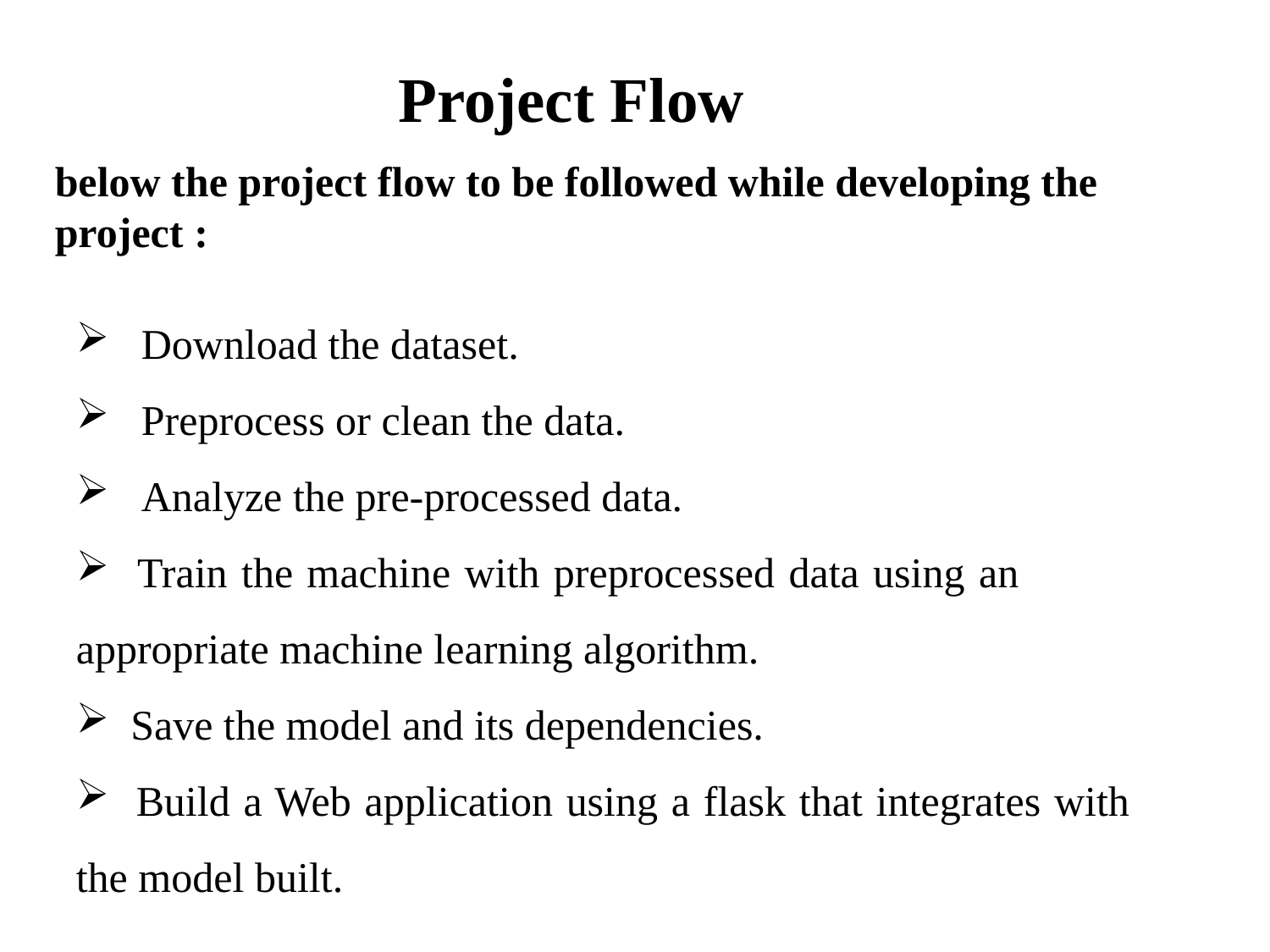

Project Flow
below the project flow to be followed while developing the project :
   Download the dataset.
   Preprocess or clean the data.
   Analyze the pre-processed data.
  Train the machine with preprocessed data using an         appropriate machine learning algorithm.
  Save the model and its dependencies.
  Build a Web application using a flask that integrates with the model built.